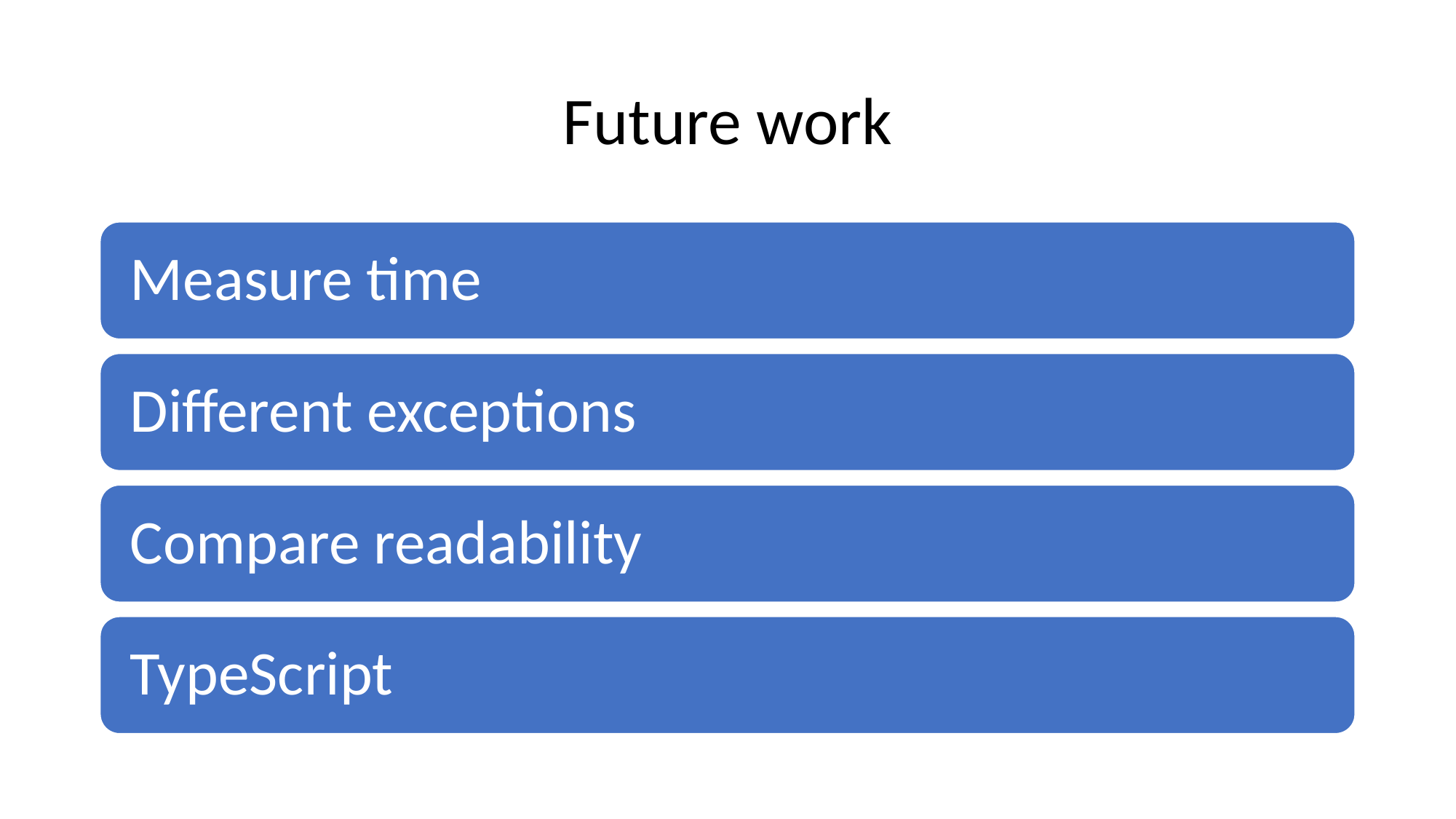

# Future work
Measure time
Different exceptions
Compare readability
TypeScript